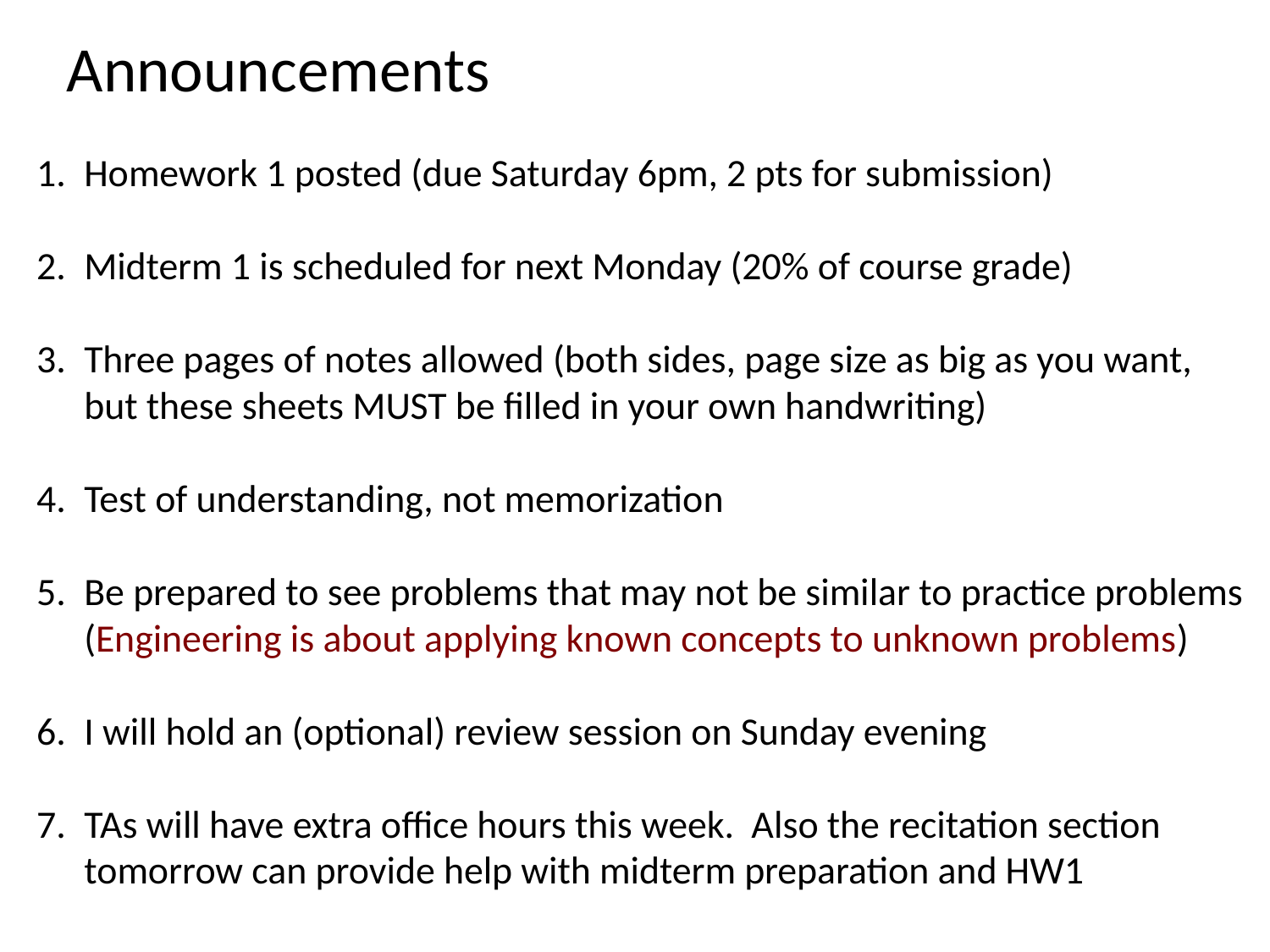

Announcements
Homework 1 posted (due Saturday 6pm, 2 pts for submission)

Midterm 1 is scheduled for next Monday (20% of course grade)

Three pages of notes allowed (both sides, page size as big as you want,
but these sheets MUST be filled in your own handwriting)

Test of understanding, not memorization

Be prepared to see problems that may not be similar to practice problems
(Engineering is about applying known concepts to unknown problems)

I will hold an (optional) review session on Sunday evening

TAs will have extra office hours this week.  Also the recitation section
tomorrow can provide help with midterm preparation and HW1